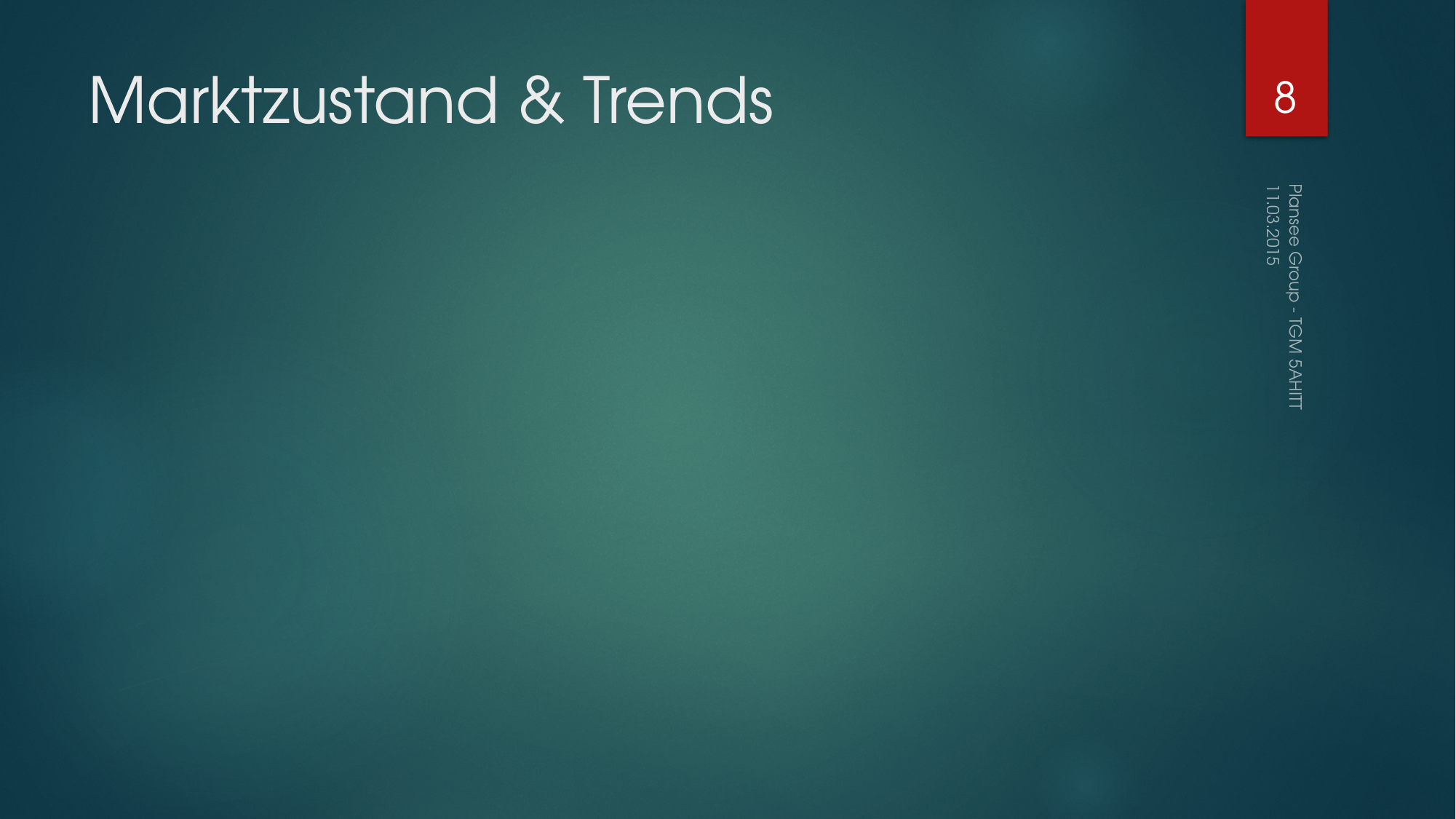

8
# Marktzustand & Trends
11.03.2015

Plansee Group - TGM 5AHITT